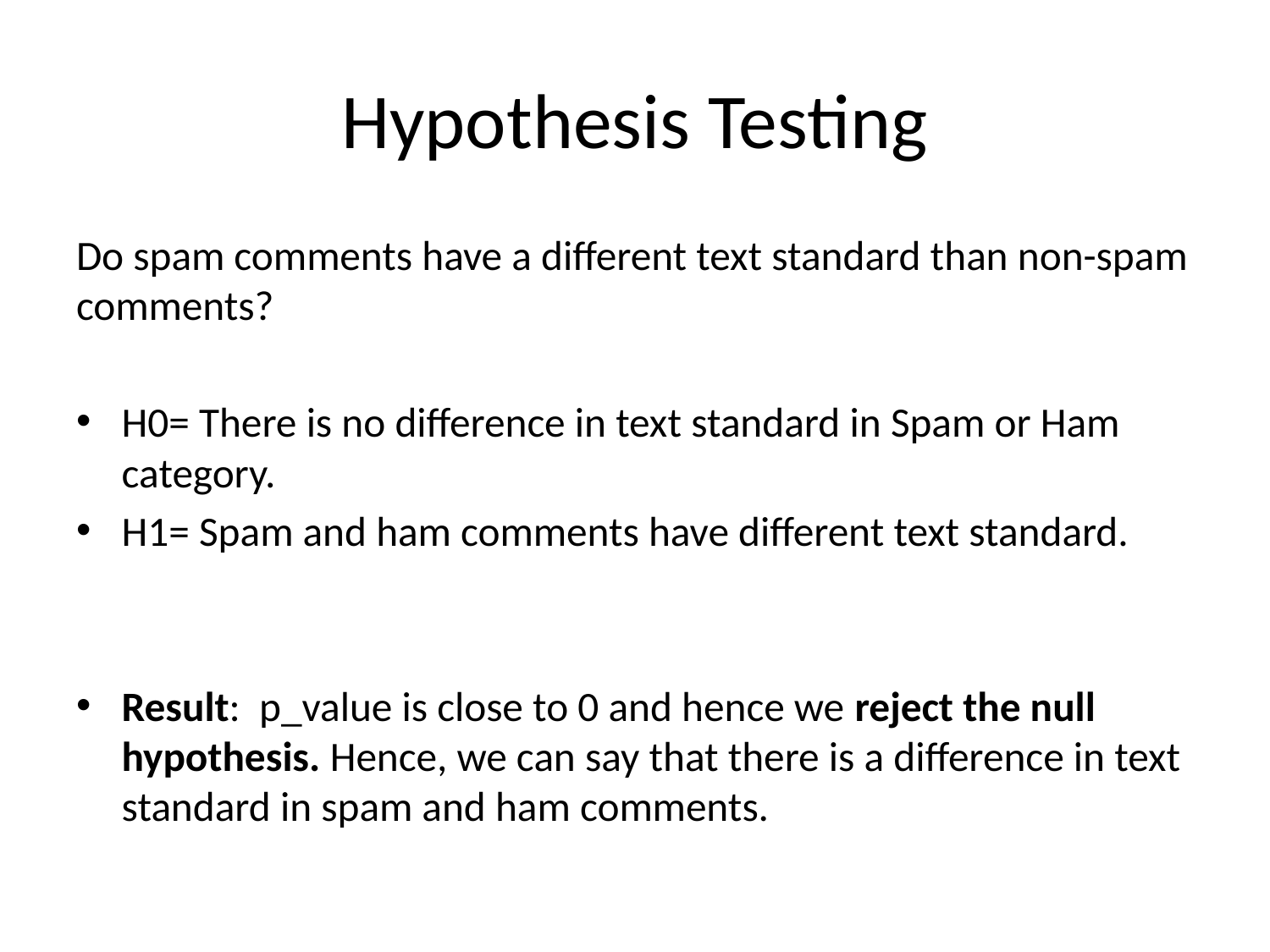

# Hypothesis Testing
Do spam comments have a different text standard than non-spam comments?

H0= There is no difference in text standard in Spam or Ham category.
H1= Spam and ham comments have different text standard.

Result:  p_value is close to 0 and hence we reject the null hypothesis. Hence, we can say that there is a difference in text standard in spam and ham comments.